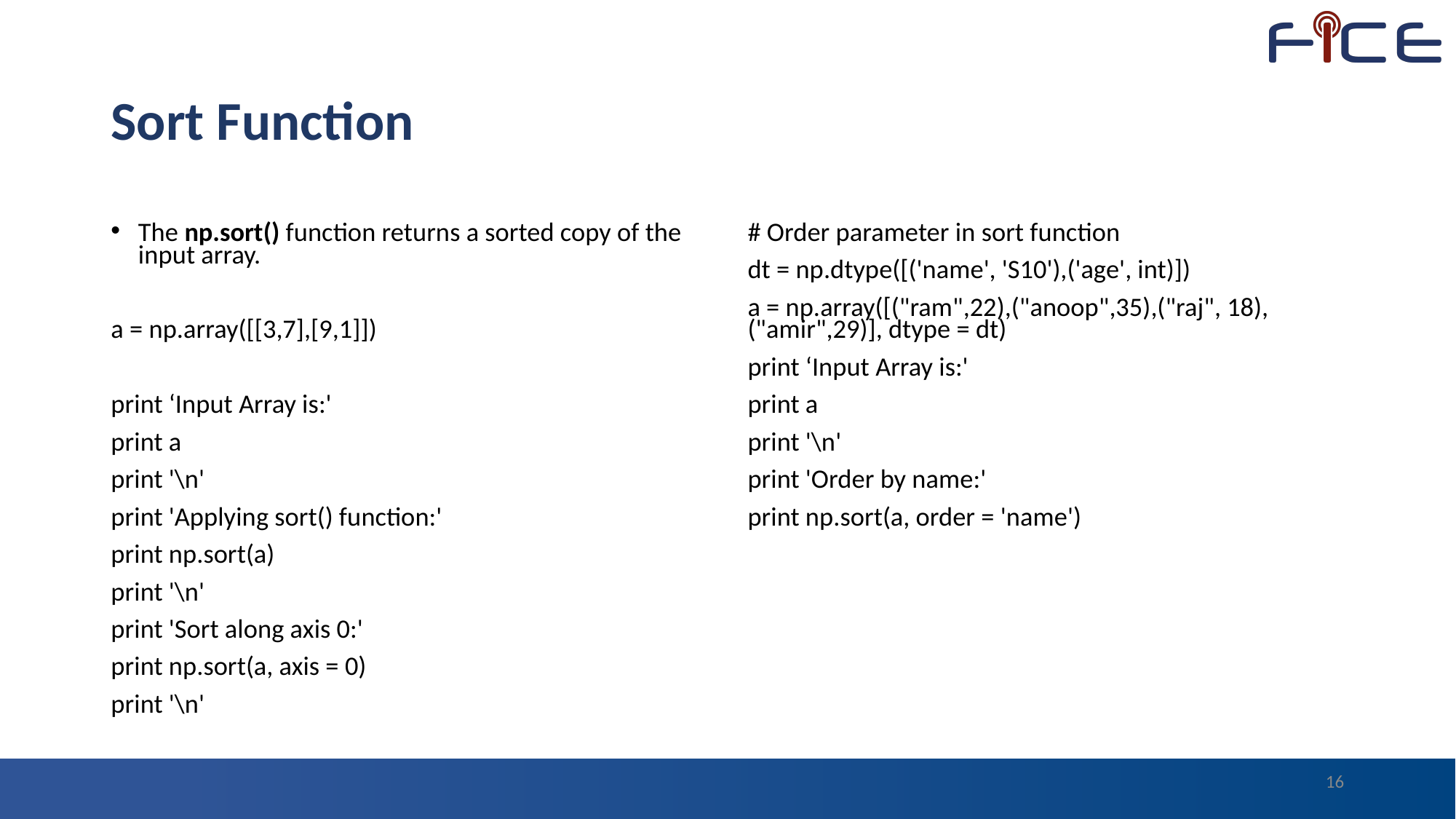

# Sort Function
The np.sort() function returns a sorted copy of the input array.

a = np.array([[3,7],[9,1]])

print ‘Input Array is:'
print a
print '\n'
print 'Applying sort() function:'
print np.sort(a)
print '\n'
print 'Sort along axis 0:'
print np.sort(a, axis = 0)
print '\n'
# Order parameter in sort function
dt = np.dtype([('name', 'S10'),('age', int)])
a = np.array([("ram",22),("anoop",35),("raj", 18), ("amir",29)], dtype = dt)
print ‘Input Array is:'
print a
print '\n'
print 'Order by name:'
print np.sort(a, order = 'name')

16